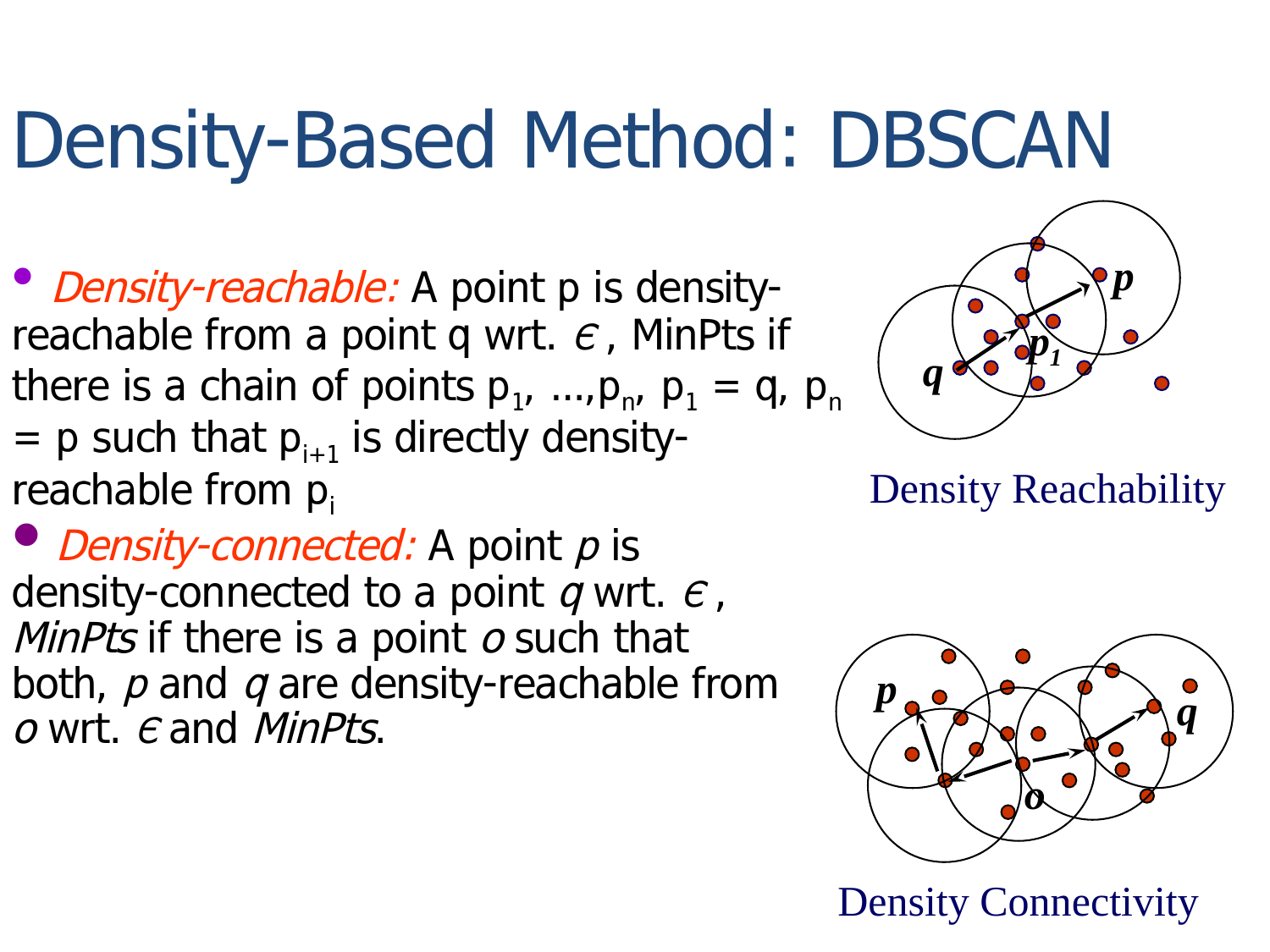

Density-Based Method: DBSCAN

p

p1

q

 Density-reachable: A point p is density-reachable from a point q wrt. Є , MinPts if there is a chain of points p1, …,pn, p1 = q, pn = p such that pi+1 is directly density-reachable from pi
Density Reachability
 Density-connected: A point p is density-connected to a point q wrt. Є , MinPts if there is a point o such that both, p and q are density-reachable from o wrt. Є and MinPts.

p

q

o

Density Connectivity